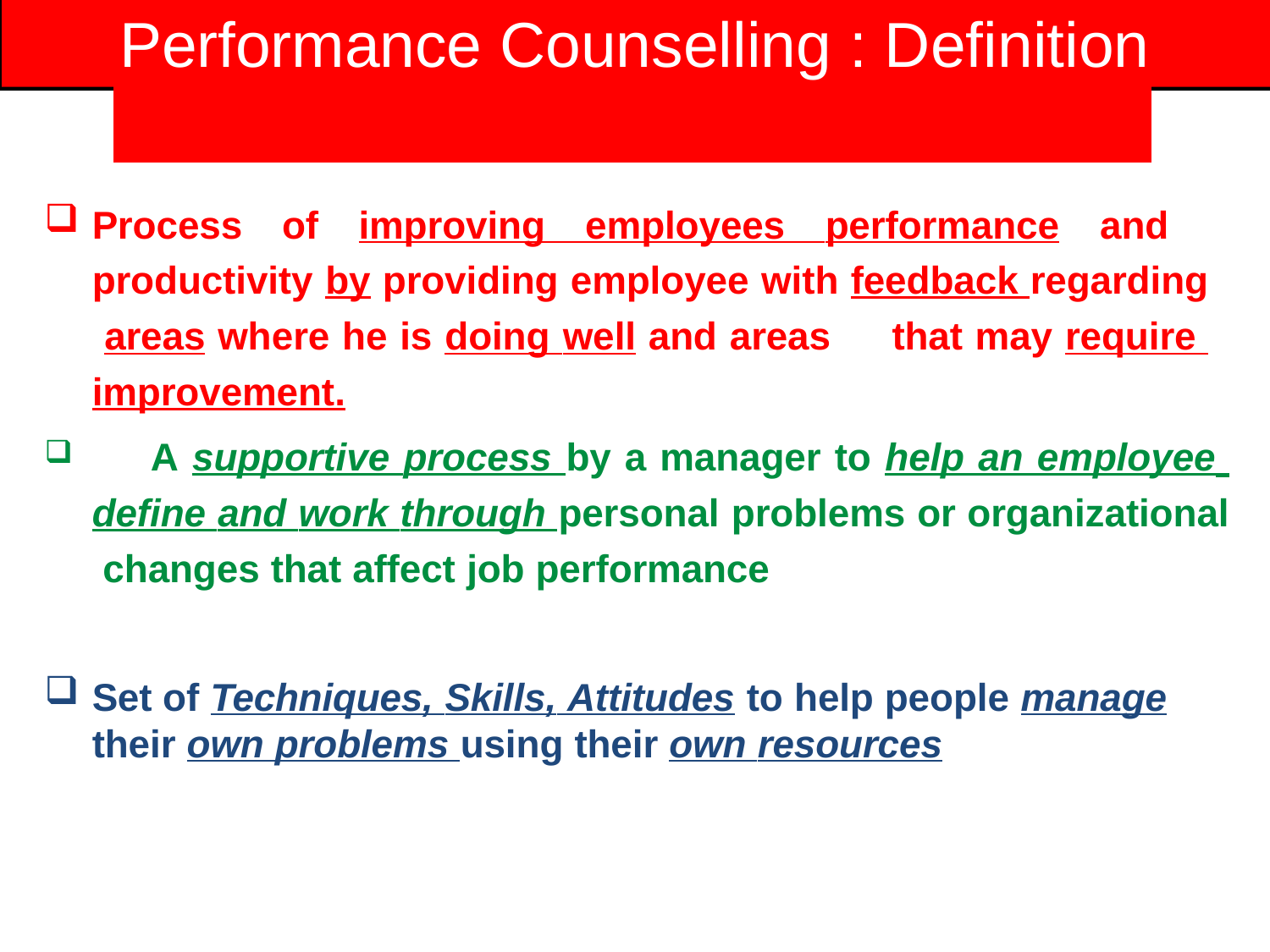

# Performance Counselling : Definition
Process of improving employees performance and  productivity by providing employee with feedback regarding  areas where he is doing well and areas	that may require  improvement.
	A supportive process by a manager to help an employee  define and work through personal problems or organizational  changes that affect job performance

Set of Techniques, Skills, Attitudes to help people manage
their own problems using their own resources